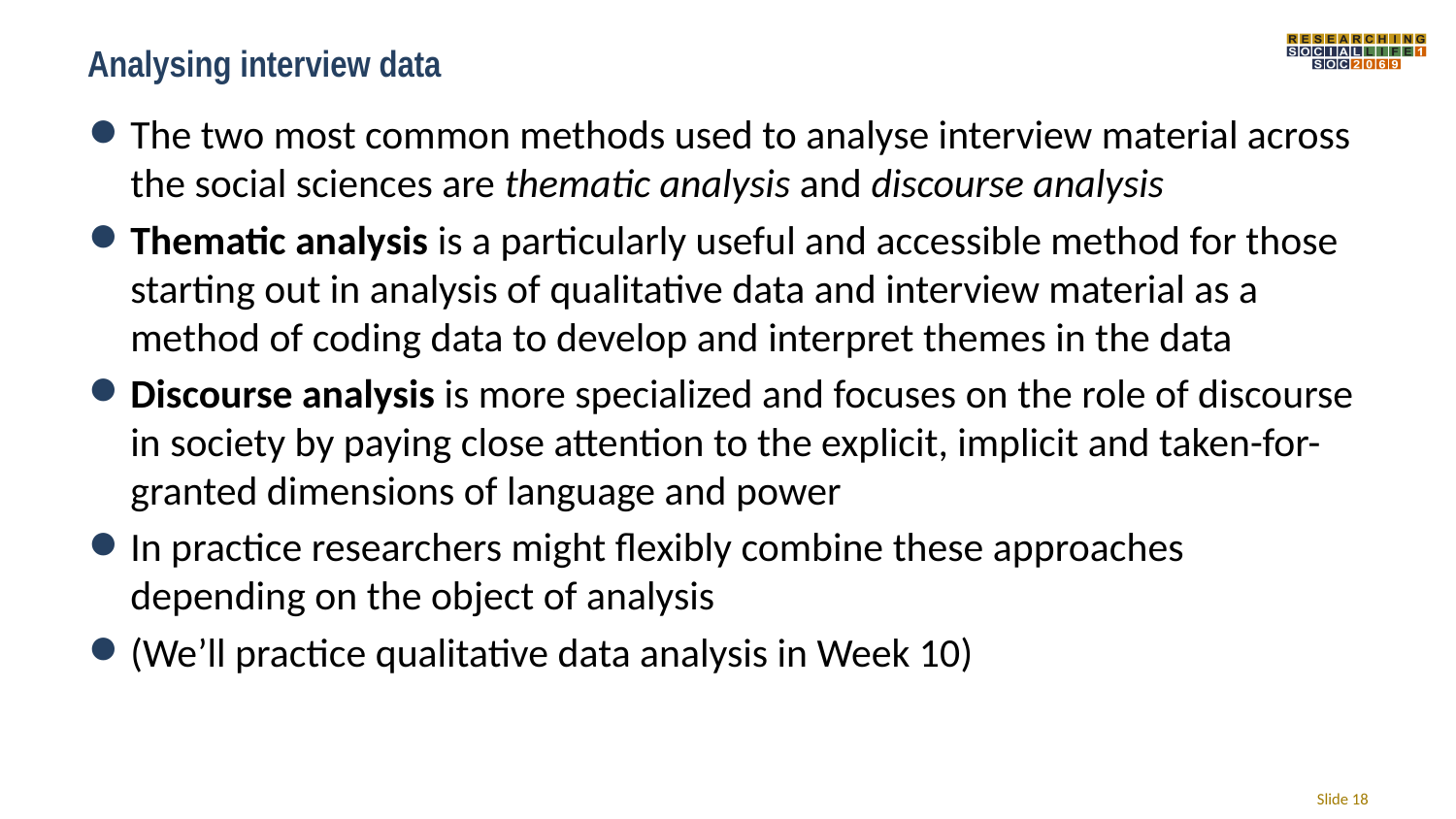

# Analysing interview data
The two most common methods used to analyse interview material across the social sciences are thematic analysis and discourse analysis
Thematic analysis is a particularly useful and accessible method for those starting out in analysis of qualitative data and interview material as a method of coding data to develop and interpret themes in the data
Discourse analysis is more specialized and focuses on the role of discourse in society by paying close attention to the explicit, implicit and taken-for-granted dimensions of language and power
In practice researchers might flexibly combine these approaches depending on the object of analysis
(We’ll practice qualitative data analysis in Week 10)
Slide 18